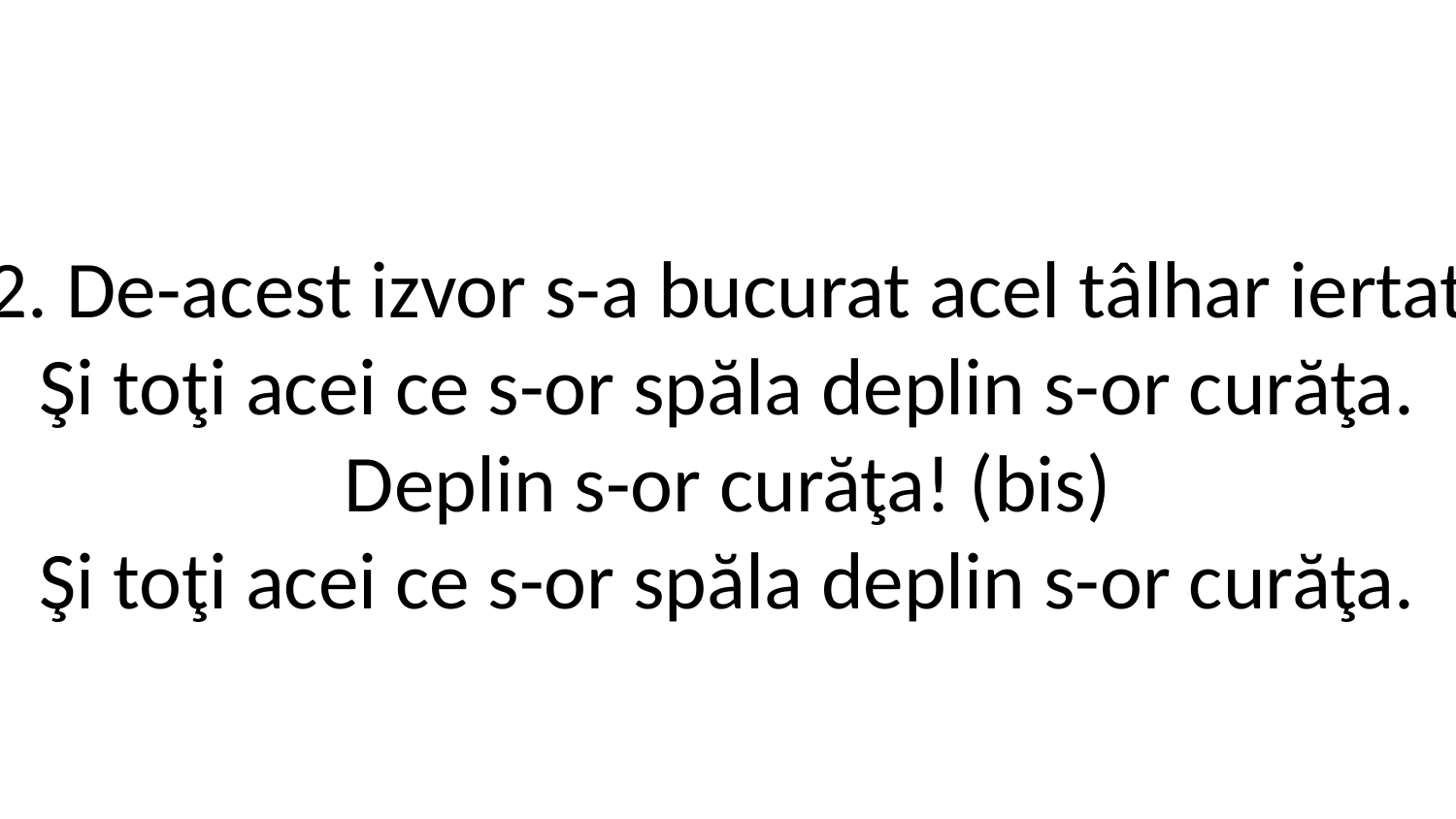

2. De-acest izvor s-a bucurat acel tâlhar iertat
Şi toţi acei ce s-or spăla deplin s-or curăţa.
Deplin s-or curăţa! (bis)
Şi toţi acei ce s-or spăla deplin s-or curăţa.